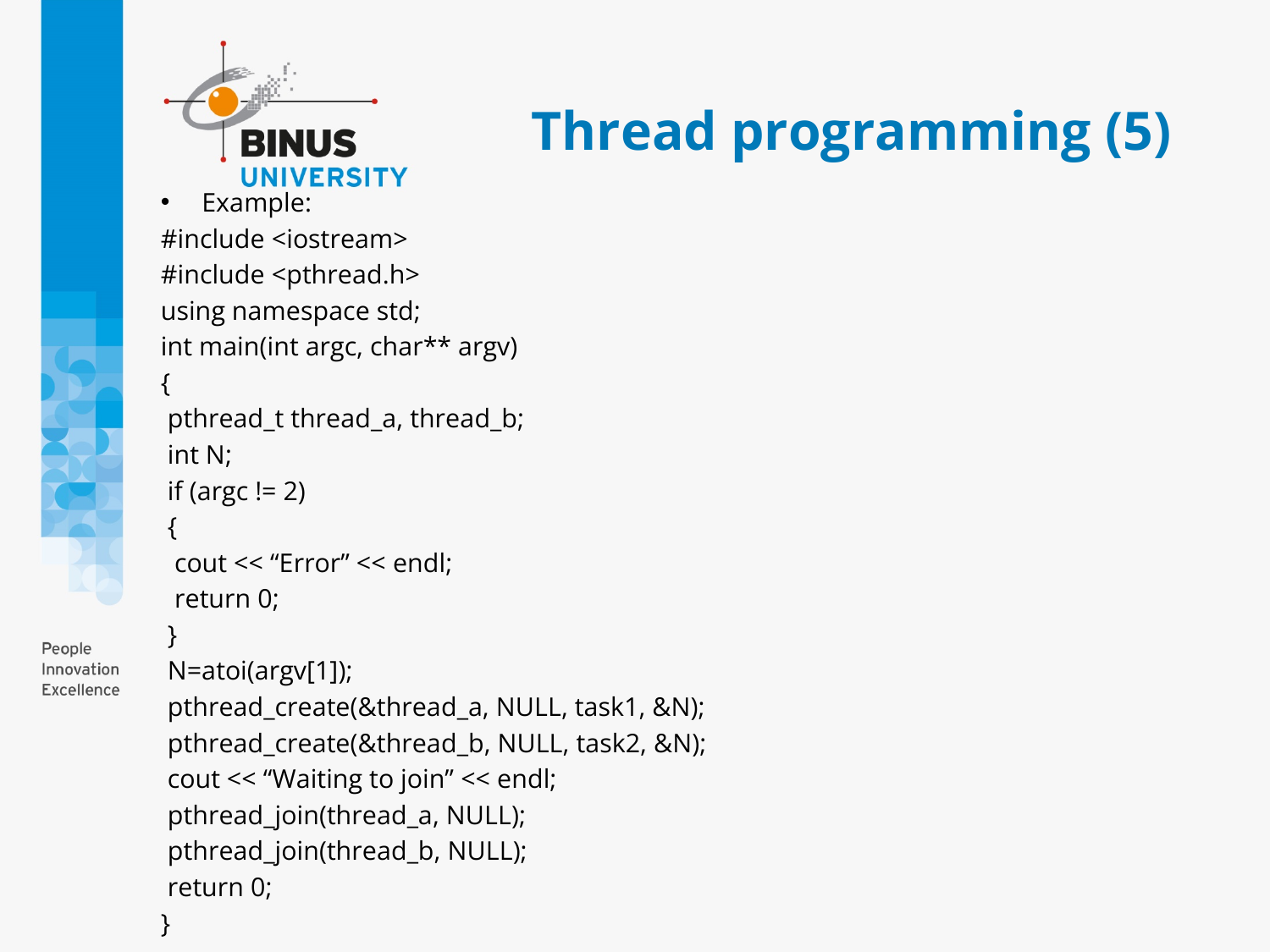

# Thread programming (5)
Example:
#include <iostream>
#include <pthread.h>
using namespace std;
int main(int argc, char** argv)
{
 pthread_t thread_a, thread_b;
 int N;
 if (argc != 2)
 {
  cout << “Error” << endl;
  return 0;
 }
 N=atoi(argv[1]);
 pthread_create(&thread_a, NULL, task1, &N);
 pthread_create(&thread_b, NULL, task2, &N);
 cout << “Waiting to join” << endl;
 pthread_join(thread_a, NULL);
 pthread_join(thread_b, NULL);
 return 0;
}